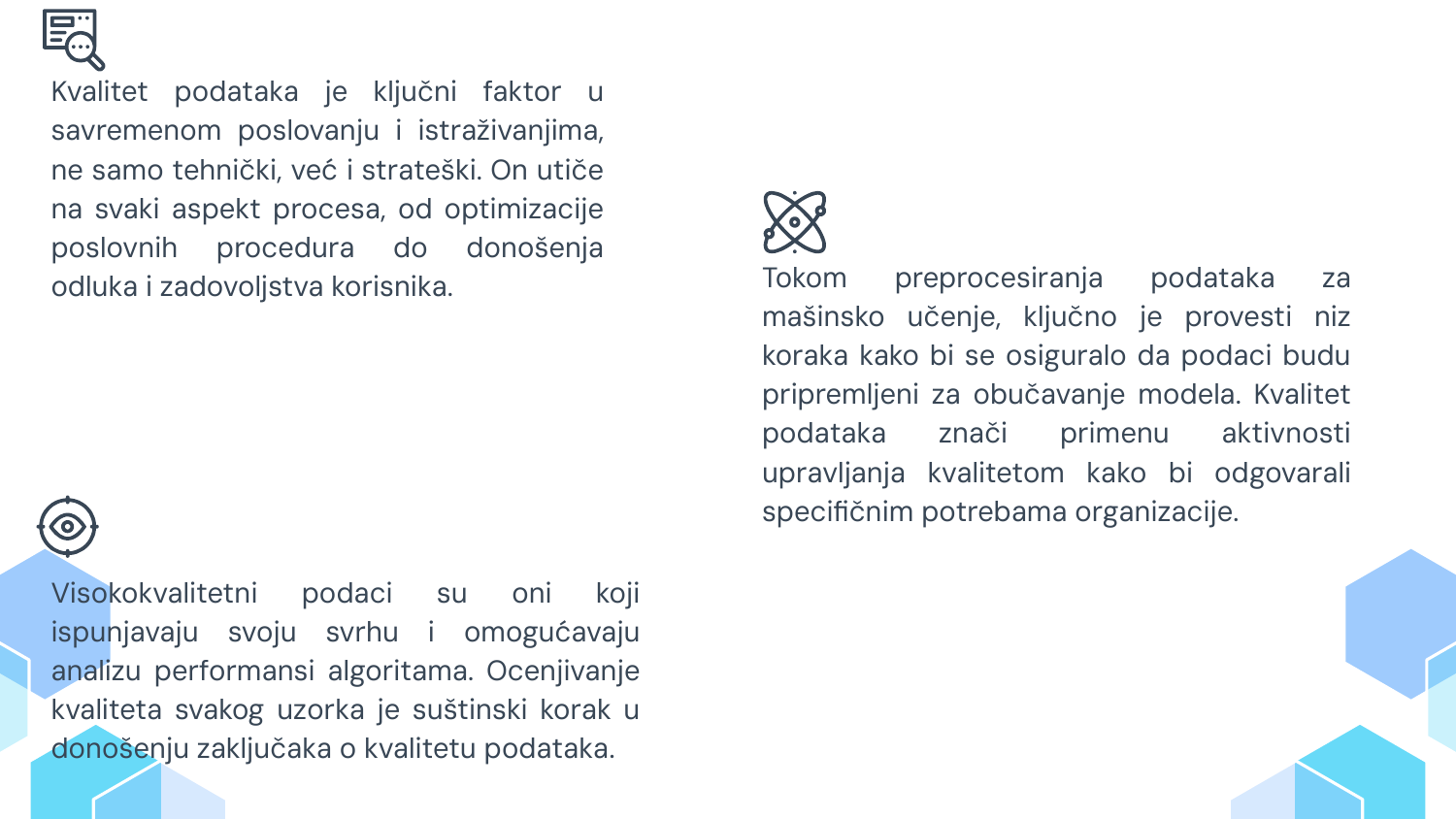

Kvalitet podataka je ključni faktor u savremenom poslovanju i istraživanjima, ne samo tehnički, već i strateški. On utiče na svaki aspekt procesa, od optimizacije poslovnih procedura do donošenja odluka i zadovoljstva korisnika.

Tokom preprocesiranja podataka za mašinsko učenje, ključno je provesti niz koraka kako bi se osiguralo da podaci budu pripremljeni za obučavanje modela. Kvalitet podataka znači primenu aktivnosti upravljanja kvalitetom kako bi odgovarali specifičnim potrebama organizacije.

Visokokvalitetni podaci su oni koji ispunjavaju svoju svrhu i omogućavaju analizu performansi algoritama. Ocenjivanje kvaliteta svakog uzorka je suštinski korak u donošenju zaključaka o kvalitetu podataka.